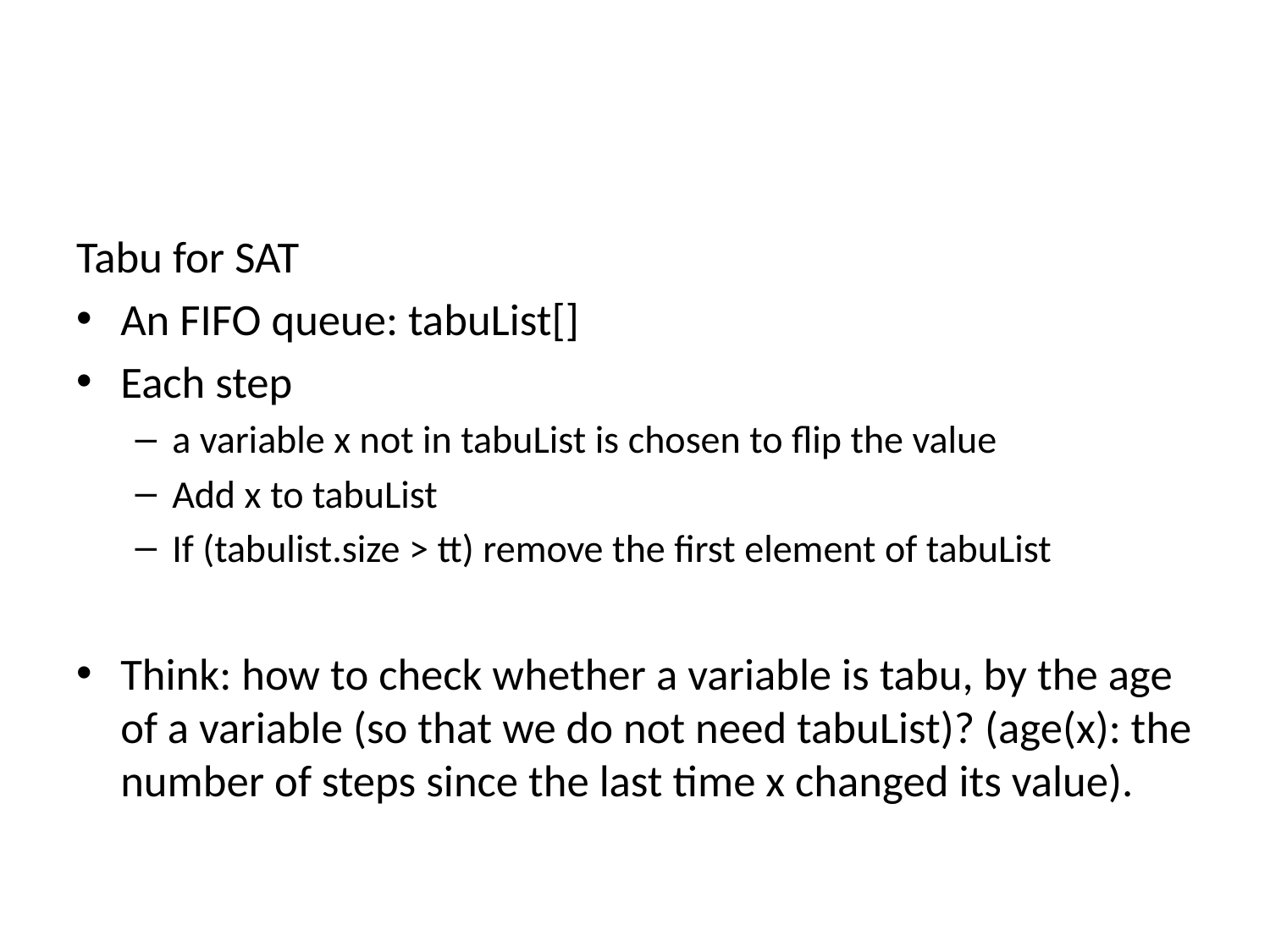

#
Tabu for SAT
An FIFO queue: tabuList[]
Each step
a variable x not in tabuList is chosen to flip the value
Add x to tabuList
If (tabulist.size > tt) remove the first element of tabuList

Think: how to check whether a variable is tabu, by the age of a variable (so that we do not need tabuList)? (age(x): the number of steps since the last time x changed its value).